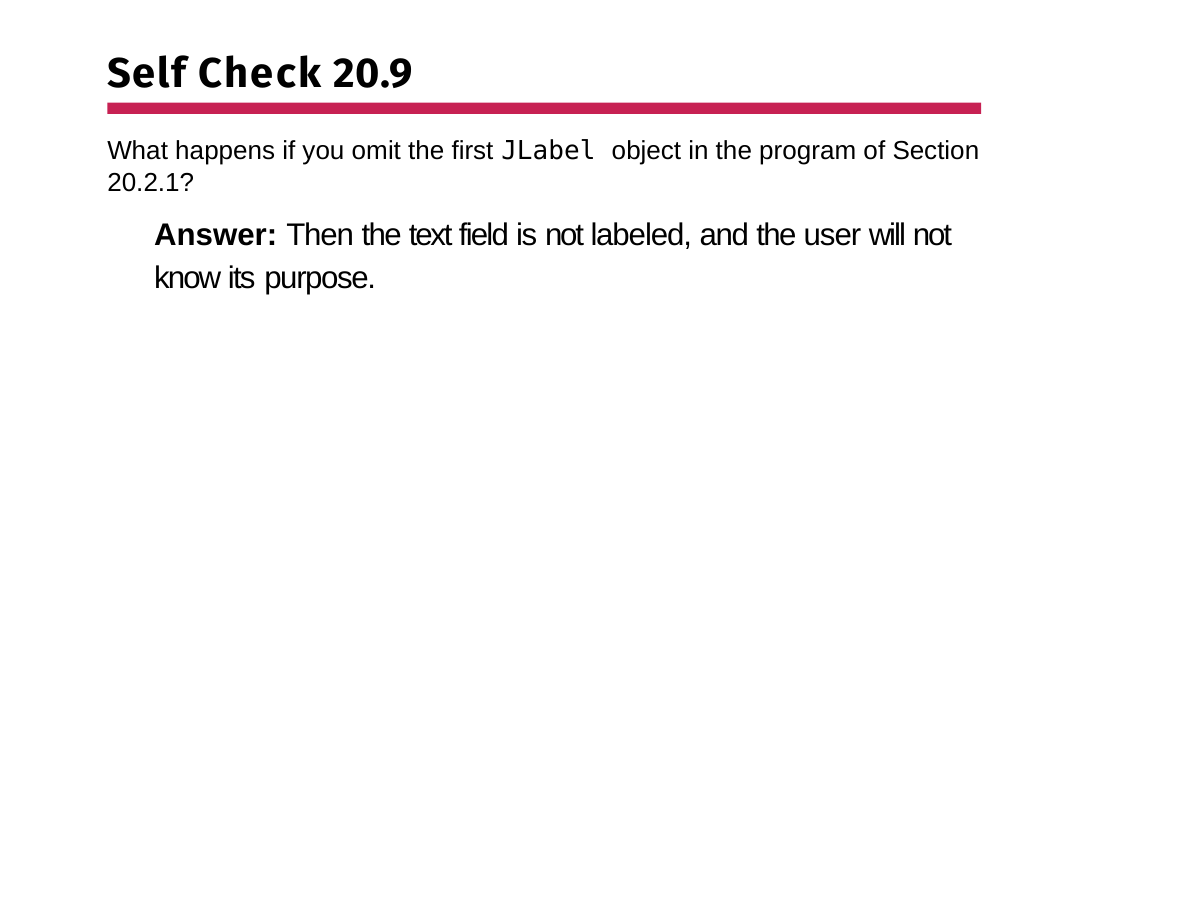

# Self Check 20.9

What happens if you omit the first JLabel object in the program of Section 20.2.1?
Answer: Then the text field is not labeled, and the user will not  know its purpose.